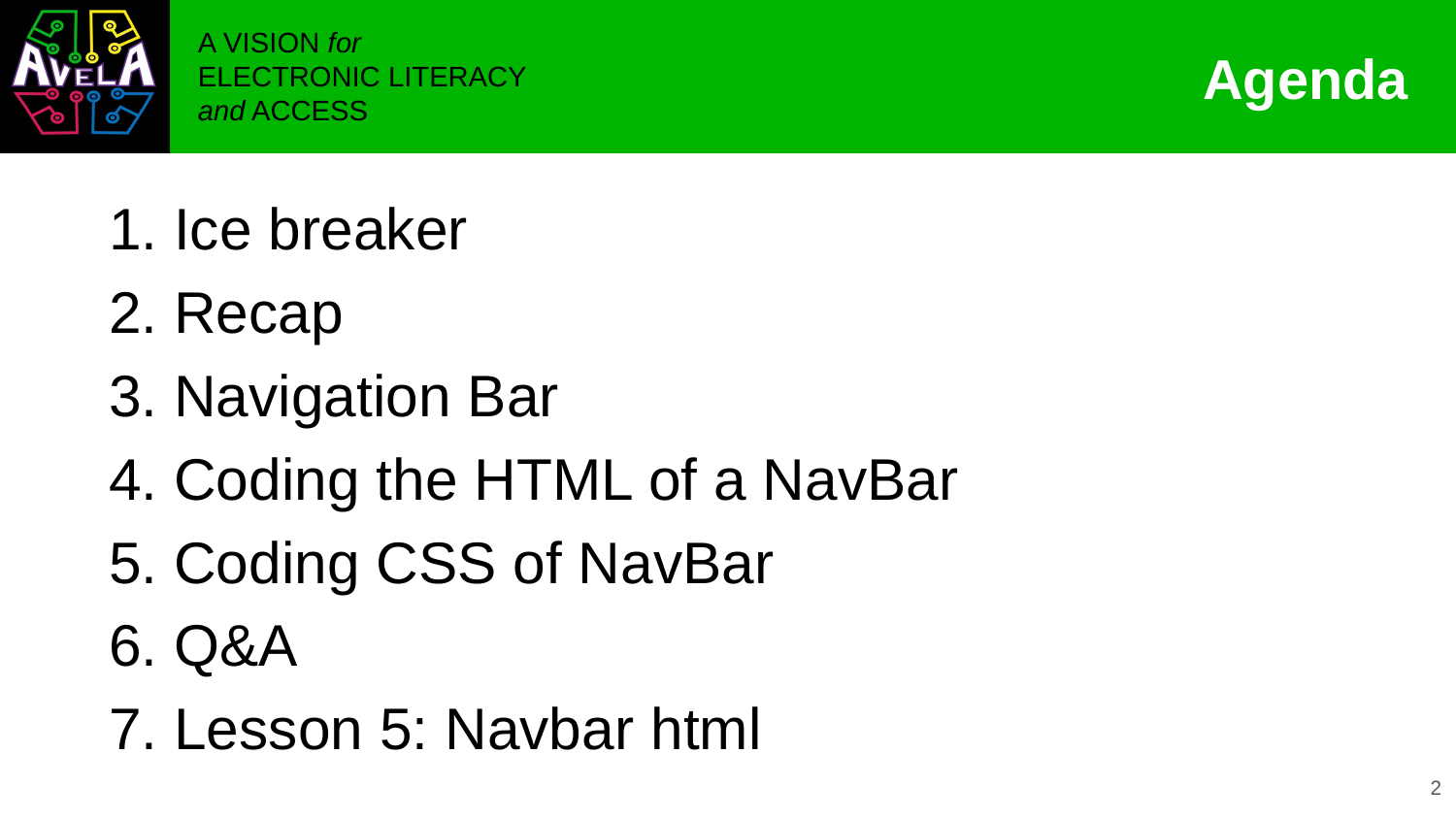

# Agenda
1. Ice breaker
2. Recap
3. Navigation Bar
4. Coding the HTML of a NavBar
5. Coding CSS of NavBar
6. Q&A
7. Lesson 5: Navbar html

2